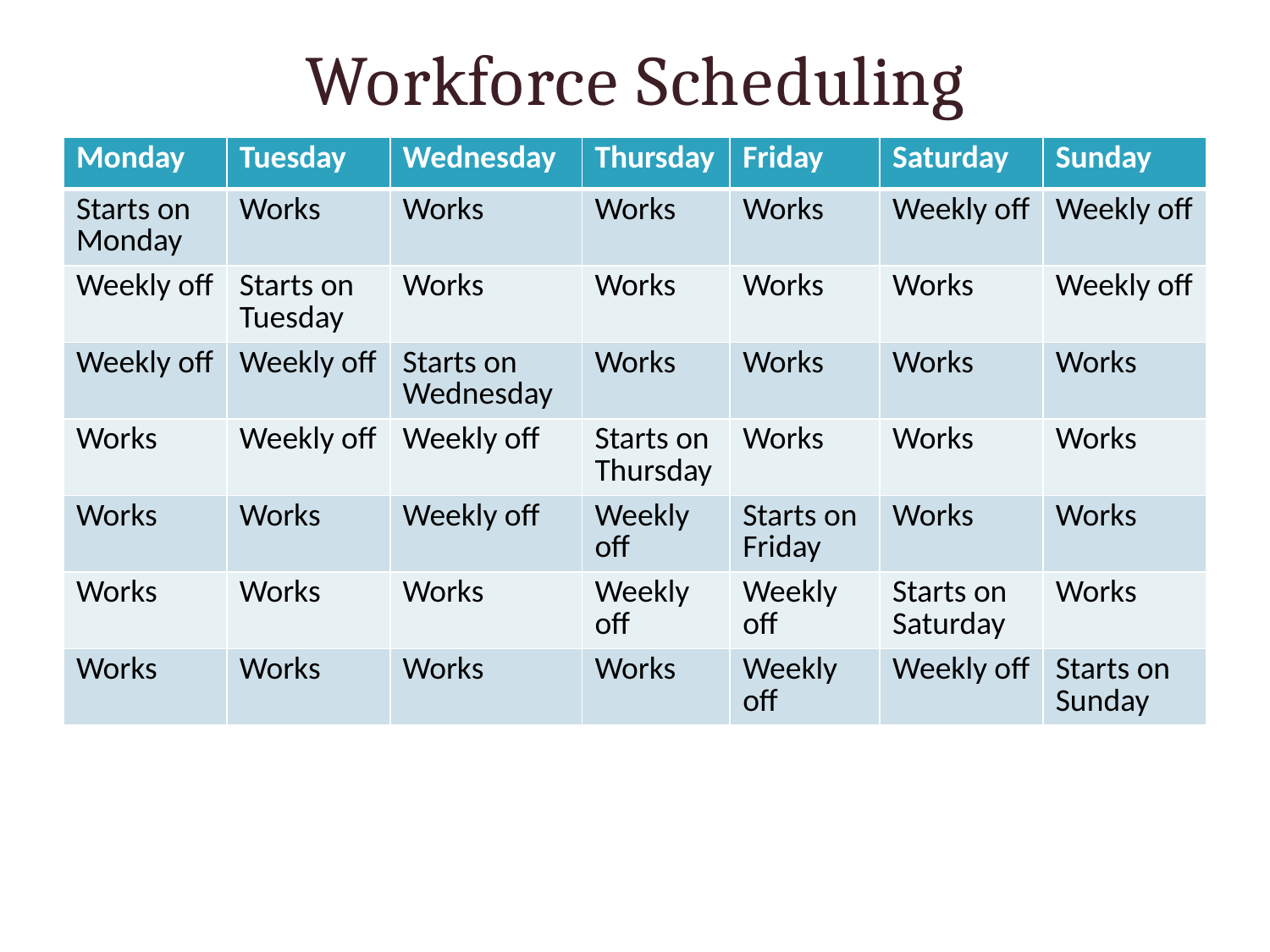

# Workforce Scheduling
| Monday | Tuesday | Wednesday | Thursday | Friday | Saturday | Sunday |
| --- | --- | --- | --- | --- | --- | --- |
| Starts on Monday | Works | Works | Works | Works | Weekly off | Weekly off |
| Weekly off | Starts on Tuesday | Works | Works | Works | Works | Weekly off |
| Weekly off | Weekly off | Starts on Wednesday | Works | Works | Works | Works |
| Works | Weekly off | Weekly off | Starts on Thursday | Works | Works | Works |
| Works | Works | Weekly off | Weekly off | Starts on Friday | Works | Works |
| Works | Works | Works | Weekly off | Weekly off | Starts on Saturday | Works |
| Works | Works | Works | Works | Weekly off | Weekly off | Starts on Sunday |